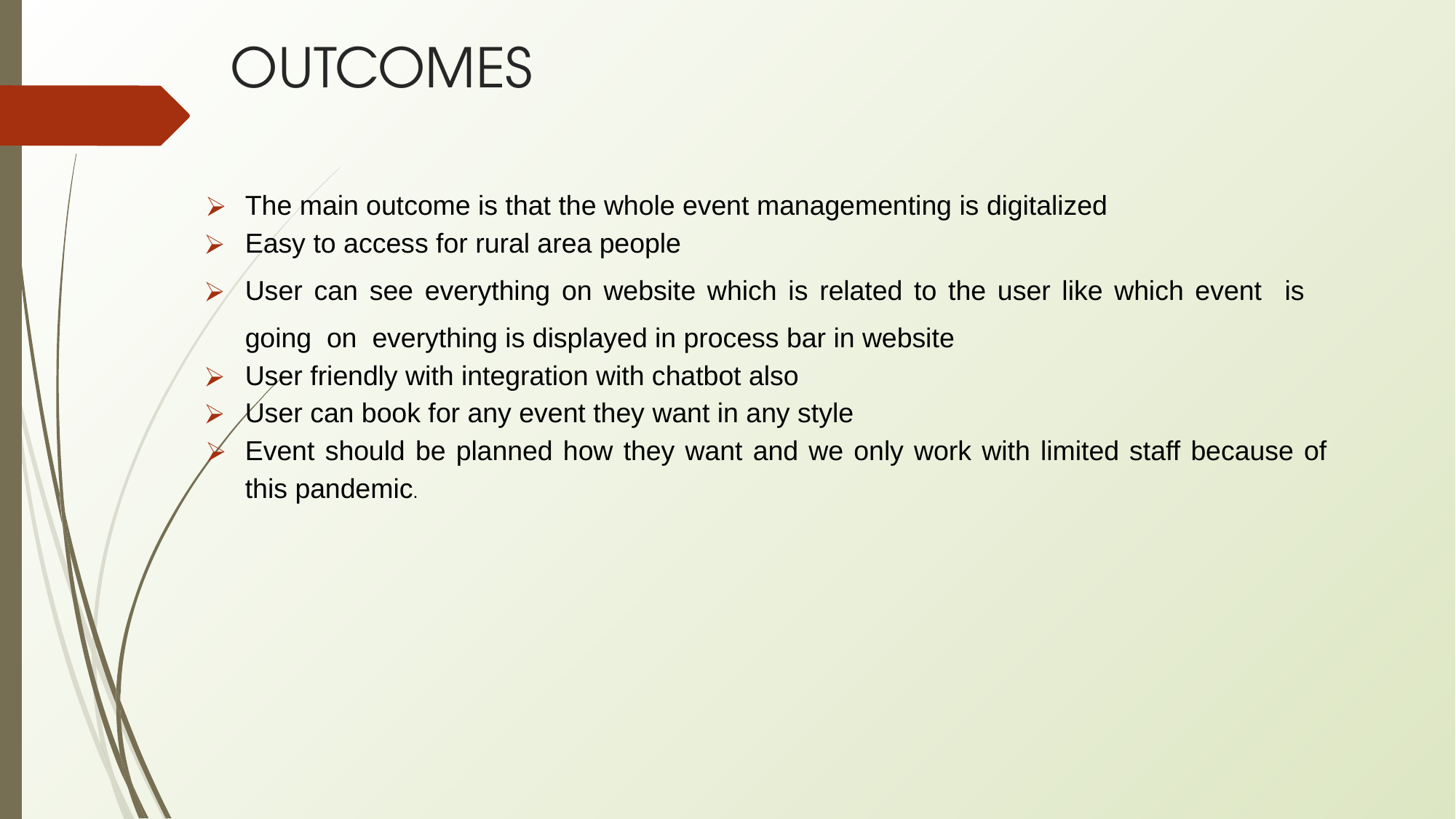

# OUTCOMES

The main outcome is that the whole event managementing is digitalized
Easy to access for rural area people
User can see everything on website which is related to the user like which event  is  going  on  everything is displayed in process bar in website
User friendly with integration with chatbot also
User can book for any event they want in any style
Event should be planned how they want and we only work with limited staff because of this pandemic.